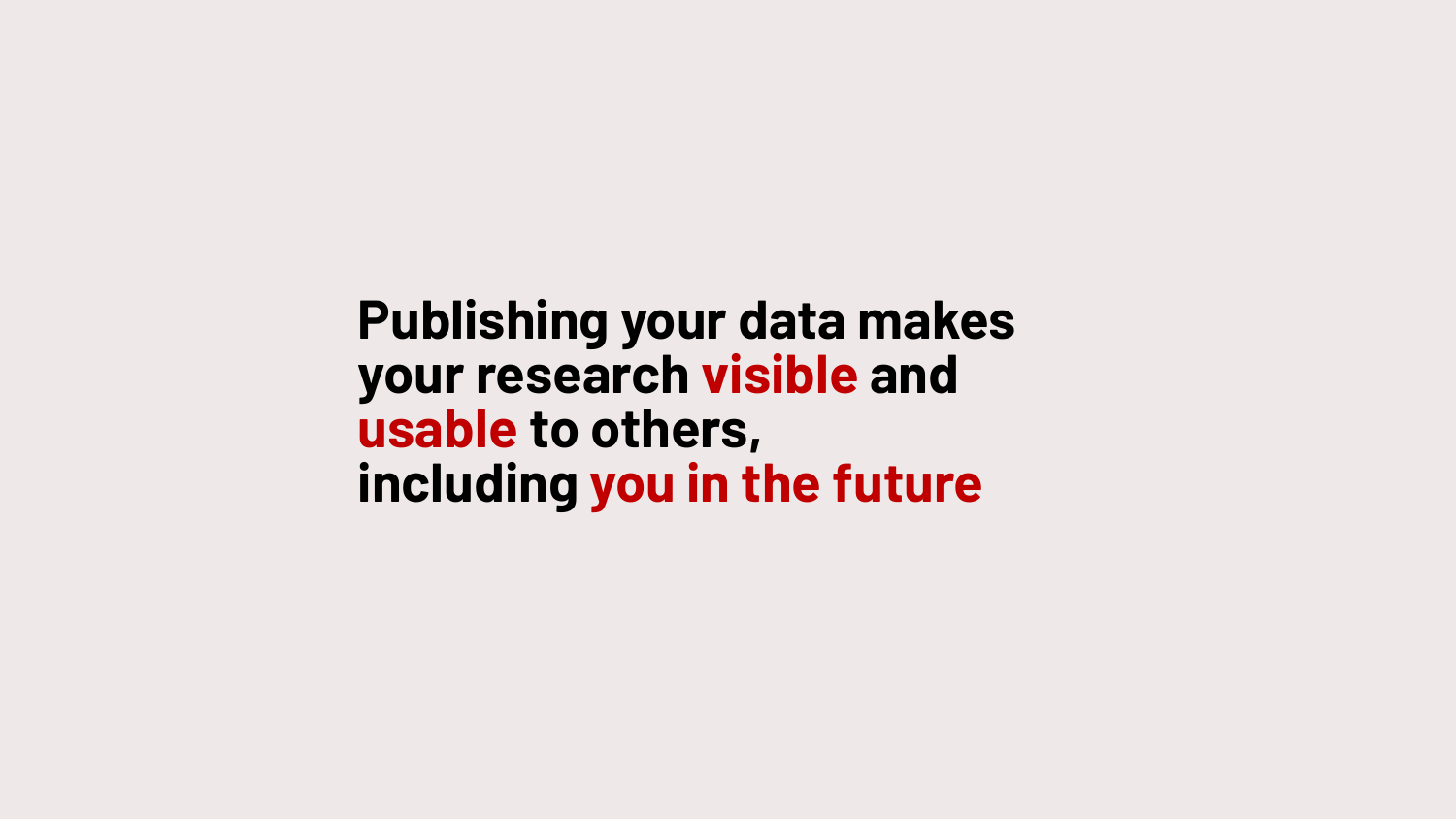

# Publishing your data makes your research visible and usable to others, including you in the future